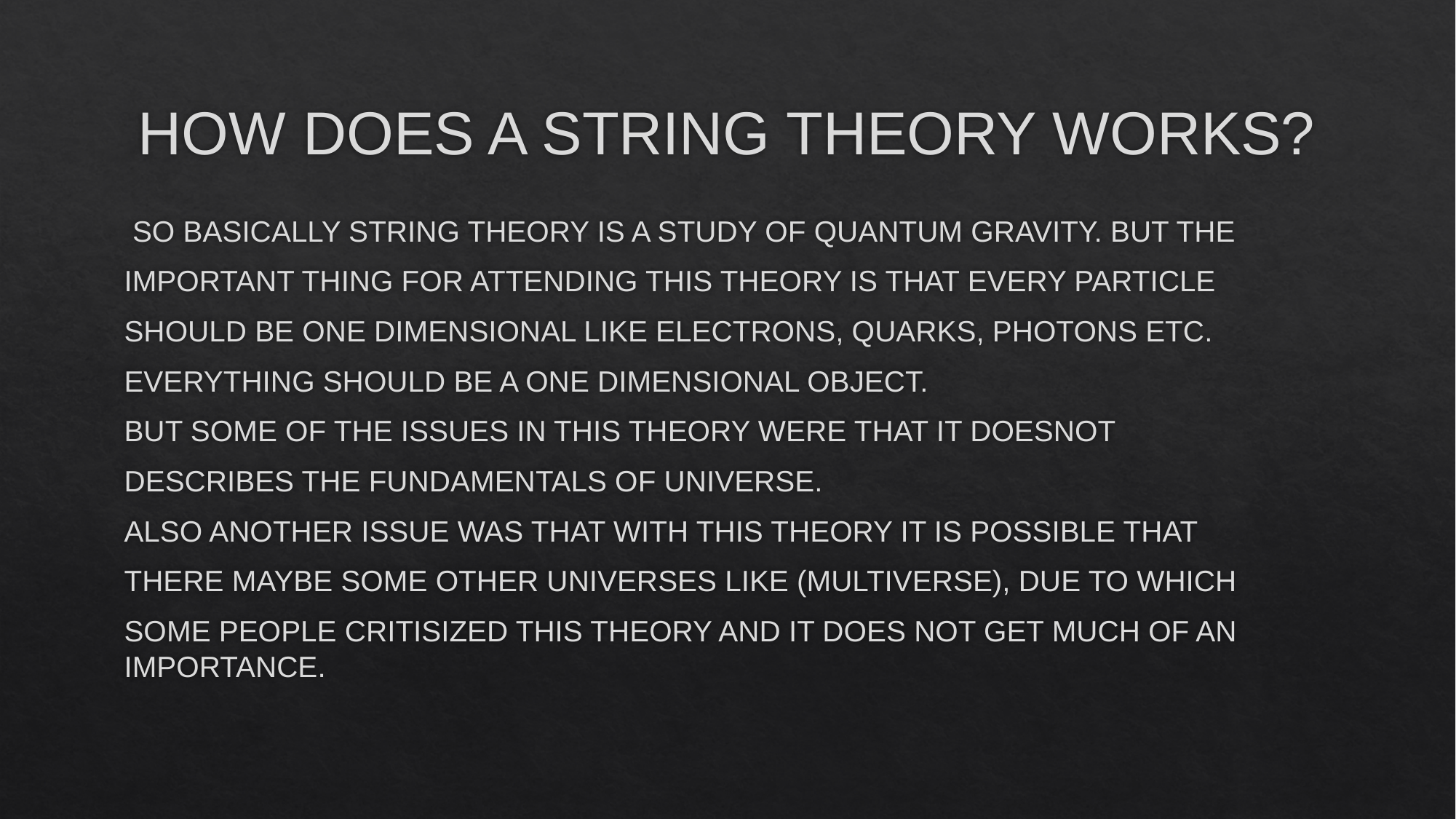

# HOW DOES A STRING THEORY WORKS?
 SO BASICALLY STRING THEORY IS A STUDY OF QUANTUM GRAVITY. BUT THE
IMPORTANT THING FOR ATTENDING THIS THEORY IS THAT EVERY PARTICLE
SHOULD BE ONE DIMENSIONAL LIKE ELECTRONS, QUARKS, PHOTONS ETC.
EVERYTHING SHOULD BE A ONE DIMENSIONAL OBJECT.
BUT SOME OF THE ISSUES IN THIS THEORY WERE THAT IT DOESNOT
DESCRIBES THE FUNDAMENTALS OF UNIVERSE.
ALSO ANOTHER ISSUE WAS THAT WITH THIS THEORY IT IS POSSIBLE THAT
THERE MAYBE SOME OTHER UNIVERSES LIKE (MULTIVERSE), DUE TO WHICH
SOME PEOPLE CRITISIZED THIS THEORY AND IT DOES NOT GET MUCH OF AN IMPORTANCE.